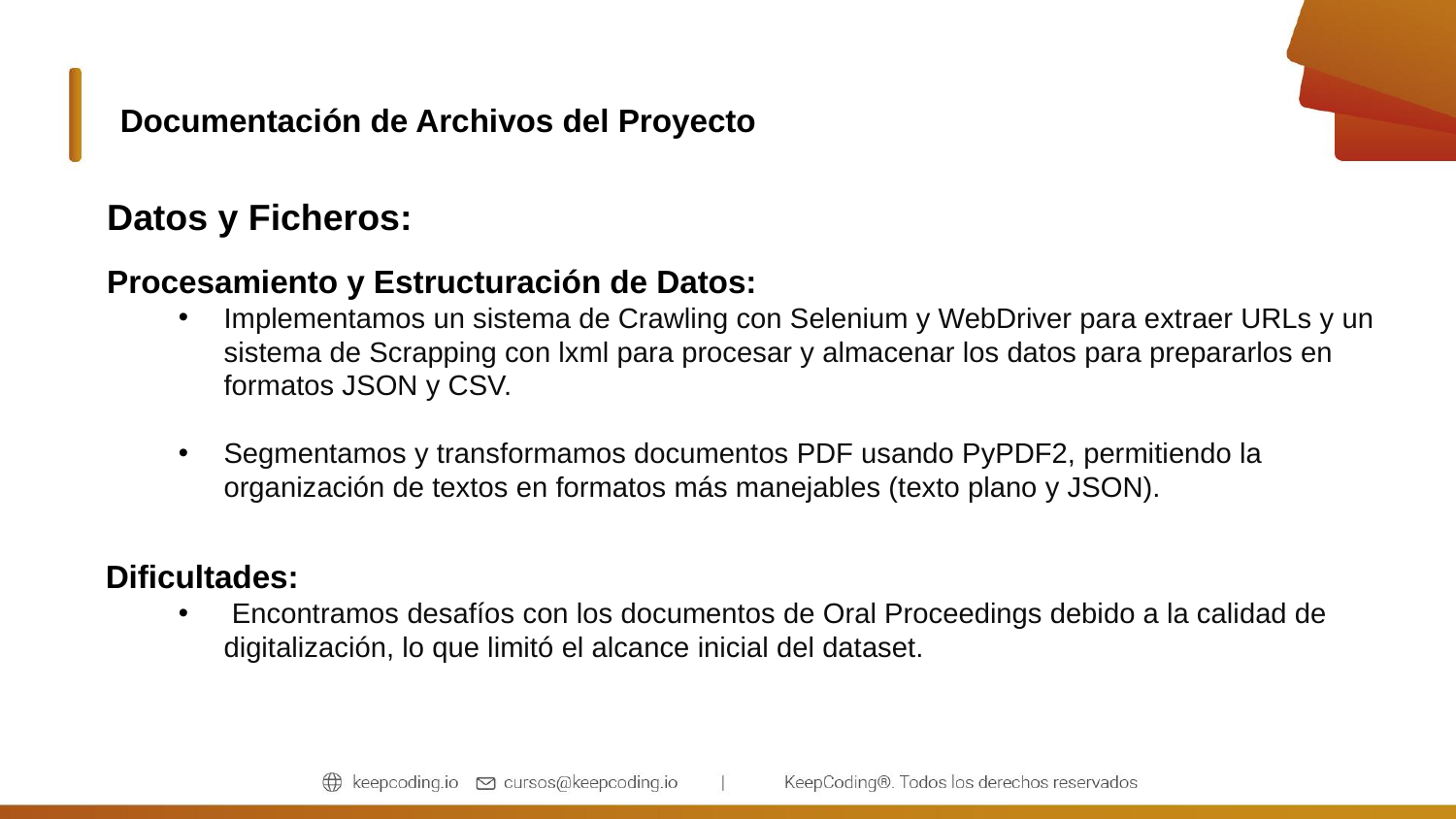

Documentación de Archivos del Proyecto
Datos y Ficheros:
Procesamiento y Estructuración de Datos:
Implementamos un sistema de Crawling con Selenium y WebDriver para extraer URLs y un sistema de Scrapping con lxml para procesar y almacenar los datos para prepararlos en formatos JSON y CSV.

Segmentamos y transformamos documentos PDF usando PyPDF2, permitiendo la organización de textos en formatos más manejables (texto plano y JSON).

Dificultades:
 Encontramos desafíos con los documentos de Oral Proceedings debido a la calidad de digitalización, lo que limitó el alcance inicial del dataset.